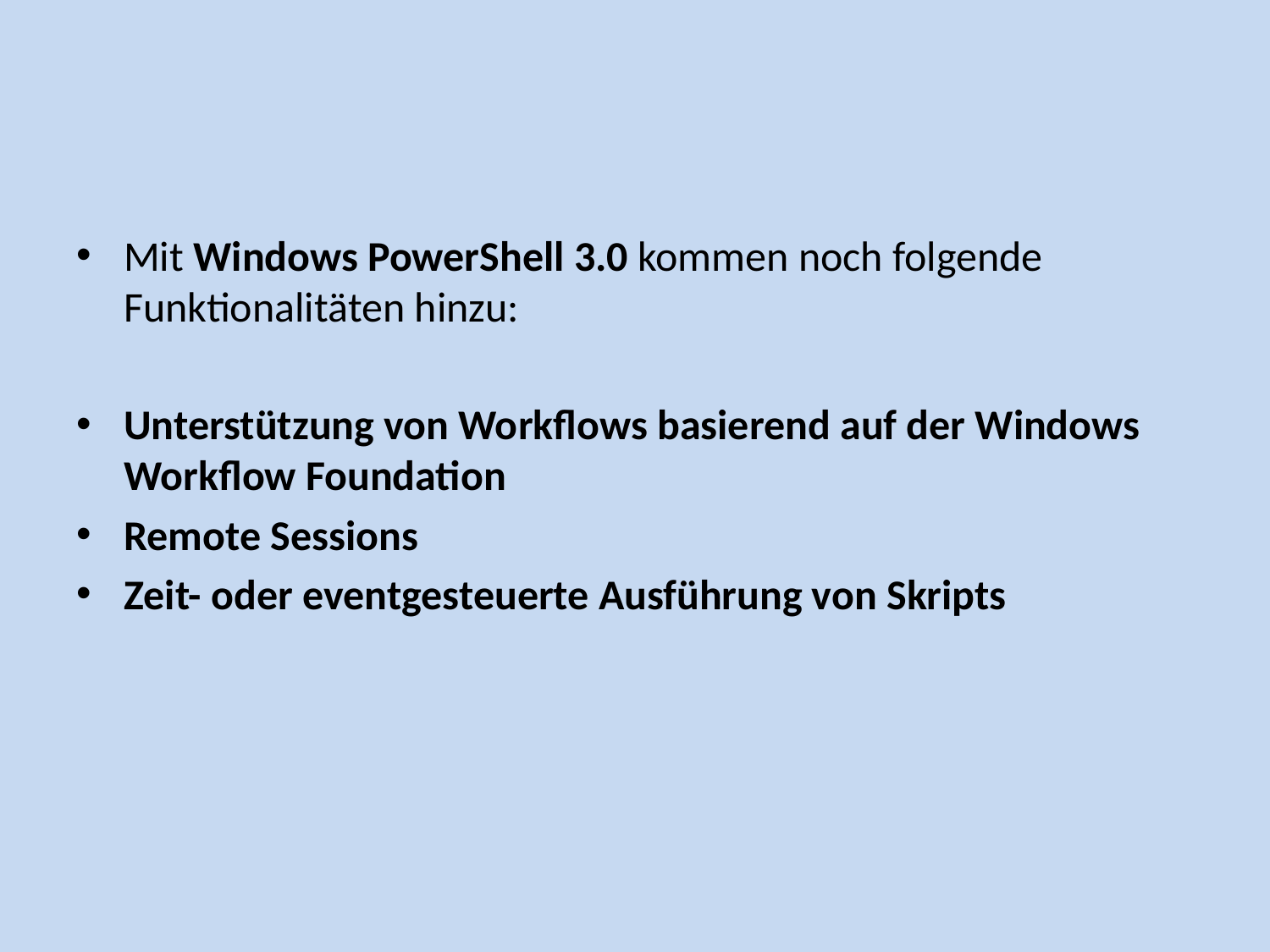

#
Mit Windows PowerShell 3.0 kommen noch folgende Funktionalitäten hinzu:

Unterstützung von Workflows basierend auf der Windows Workflow Foundation
Remote Sessions
Zeit- oder eventgesteuerte Ausführung von Skripts